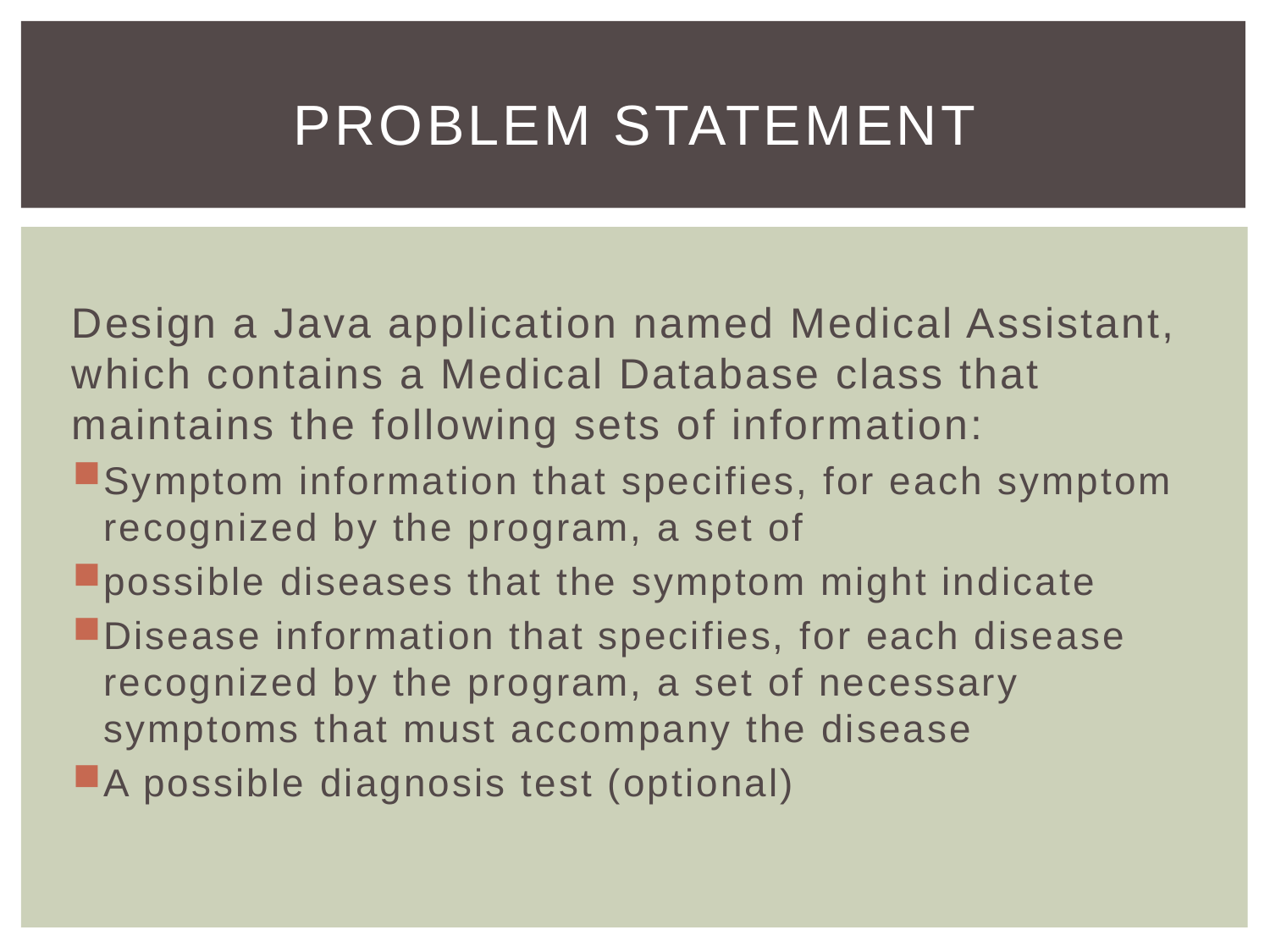

# Problem statement

Design a Java application named Medical Assistant, which contains a Medical Database class that maintains the following sets of information:
Symptom information that specifies, for each symptom recognized by the program, a set of
possible diseases that the symptom might indicate
Disease information that specifies, for each disease recognized by the program, a set of necessary symptoms that must accompany the disease
A possible diagnosis test (optional)